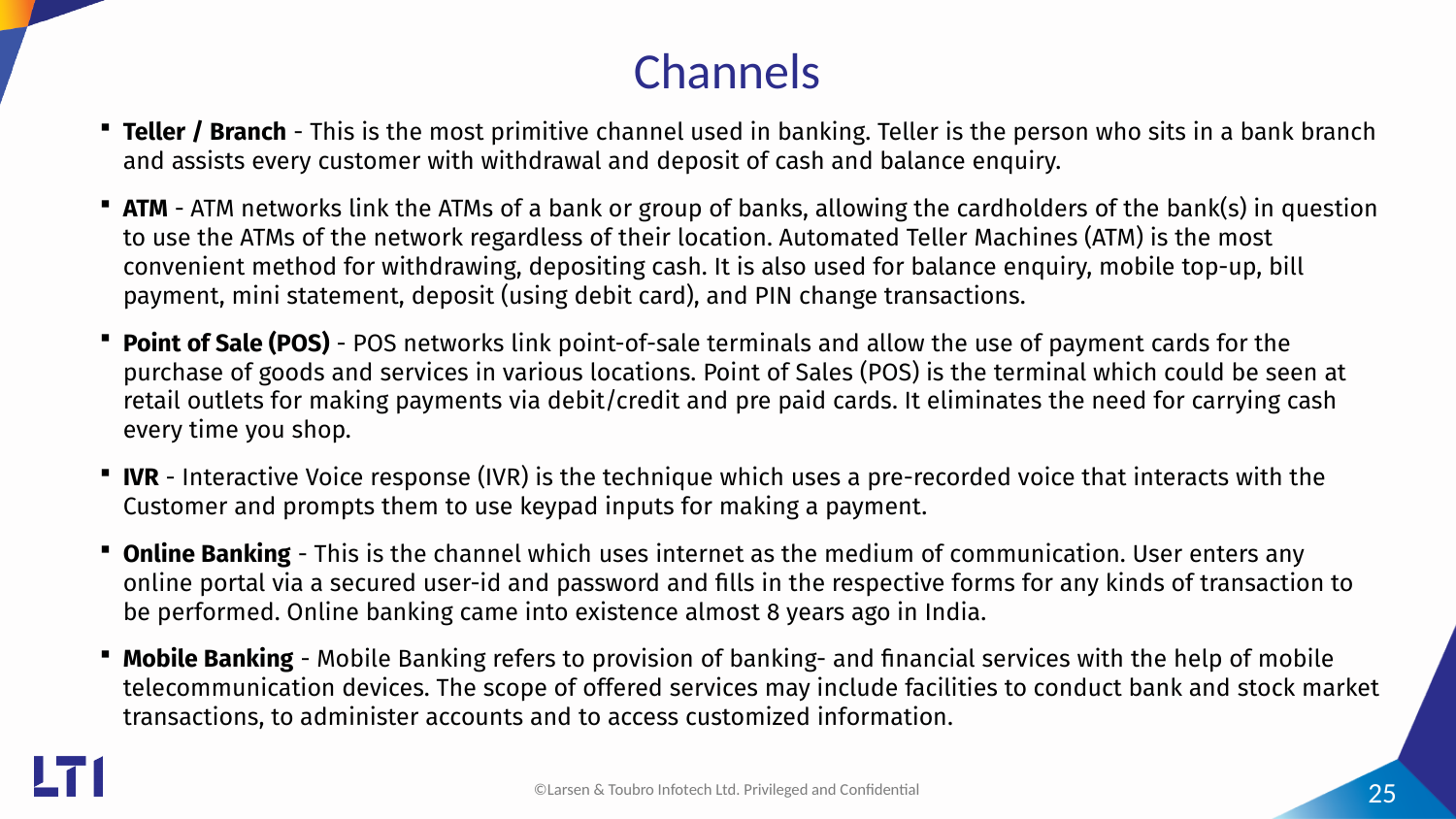

Channels
Teller / Branch - This is the most primitive channel used in banking. Teller is the person who sits in a bank branch and assists every customer with withdrawal and deposit of cash and balance enquiry.
ATM - ATM networks link the ATMs of a bank or group of banks, allowing the cardholders of the bank(s) in question to use the ATMs of the network regardless of their location. Automated Teller Machines (ATM) is the most convenient method for withdrawing, depositing cash. It is also used for balance enquiry, mobile top-up, bill payment, mini statement, deposit (using debit card), and PIN change transactions.
Point of Sale (POS) - POS networks link point-of-sale terminals and allow the use of payment cards for the purchase of goods and services in various locations. Point of Sales (POS) is the terminal which could be seen at retail outlets for making payments via debit/credit and pre paid cards. It eliminates the need for carrying cash every time you shop.
IVR - Interactive Voice response (IVR) is the technique which uses a pre-recorded voice that interacts with the Customer and prompts them to use keypad inputs for making a payment.
Online Banking - This is the channel which uses internet as the medium of communication. User enters any online portal via a secured user-id and password and fills in the respective forms for any kinds of transaction to be performed. Online banking came into existence almost 8 years ago in India.
Mobile Banking - Mobile Banking refers to provision of banking- and financial services with the help of mobile telecommunication devices. The scope of offered services may include facilities to conduct bank and stock market transactions, to administer accounts and to access customized information.